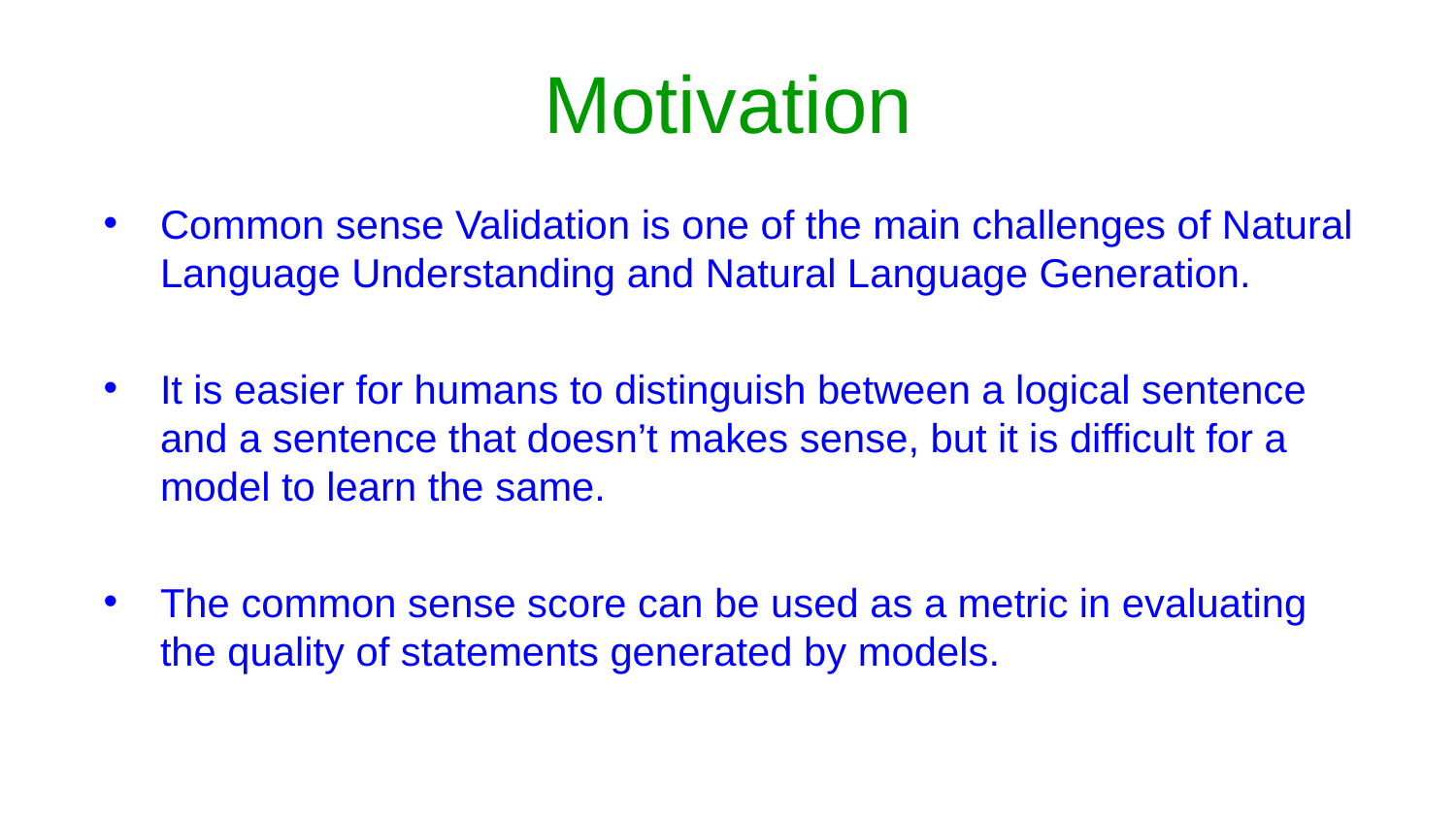

# Motivation
Common sense Validation is one of the main challenges of Natural Language Understanding and Natural Language Generation.

It is easier for humans to distinguish between a logical sentence and a sentence that doesn’t makes sense, but it is difficult for a model to learn the same.

The common sense score can be used as a metric in evaluating the quality of statements generated by models.